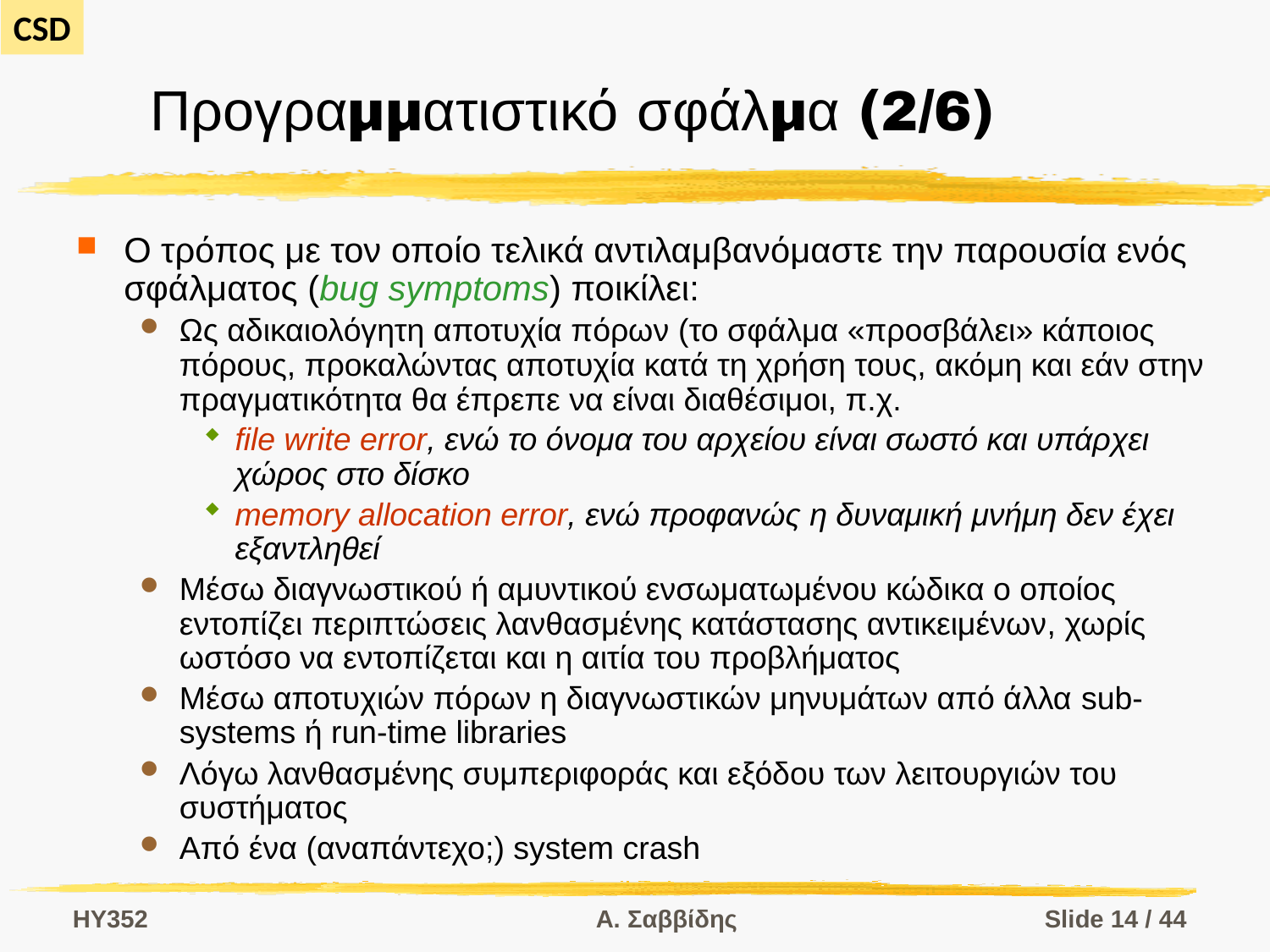

# Προγραμματιστικό σφάλμα (2/6)
Ο τρόπος με τον οποίο τελικά αντιλαμβανόμαστε την παρουσία ενός σφάλματος (bug symptoms) ποικίλει:
Ως αδικαιολόγητη αποτυχία πόρων (το σφάλμα «προσβάλει» κάποιος πόρους, προκαλώντας αποτυχία κατά τη χρήση τους, ακόμη και εάν στην πραγματικότητα θα έπρεπε να είναι διαθέσιμοι, π.χ.
file write error, ενώ το όνομα του αρχείου είναι σωστό και υπάρχει χώρος στο δίσκο
memory allocation error, ενώ προφανώς η δυναμική μνήμη δεν έχει εξαντληθεί
Μέσω διαγνωστικού ή αμυντικού ενσωματωμένου κώδικα ο οποίος εντοπίζει περιπτώσεις λανθασμένης κατάστασης αντικειμένων, χωρίς ωστόσο να εντοπίζεται και η αιτία του προβλήματος
Μέσω αποτυχιών πόρων η διαγνωστικών μηνυμάτων από άλλα sub-systems ή run-time libraries
Λόγω λανθασμένης συμπεριφοράς και εξόδου των λειτουργιών του συστήματος
Από ένα (αναπάντεχο;) system crash
HY352
Α. Σαββίδης
Slide 14 / 44